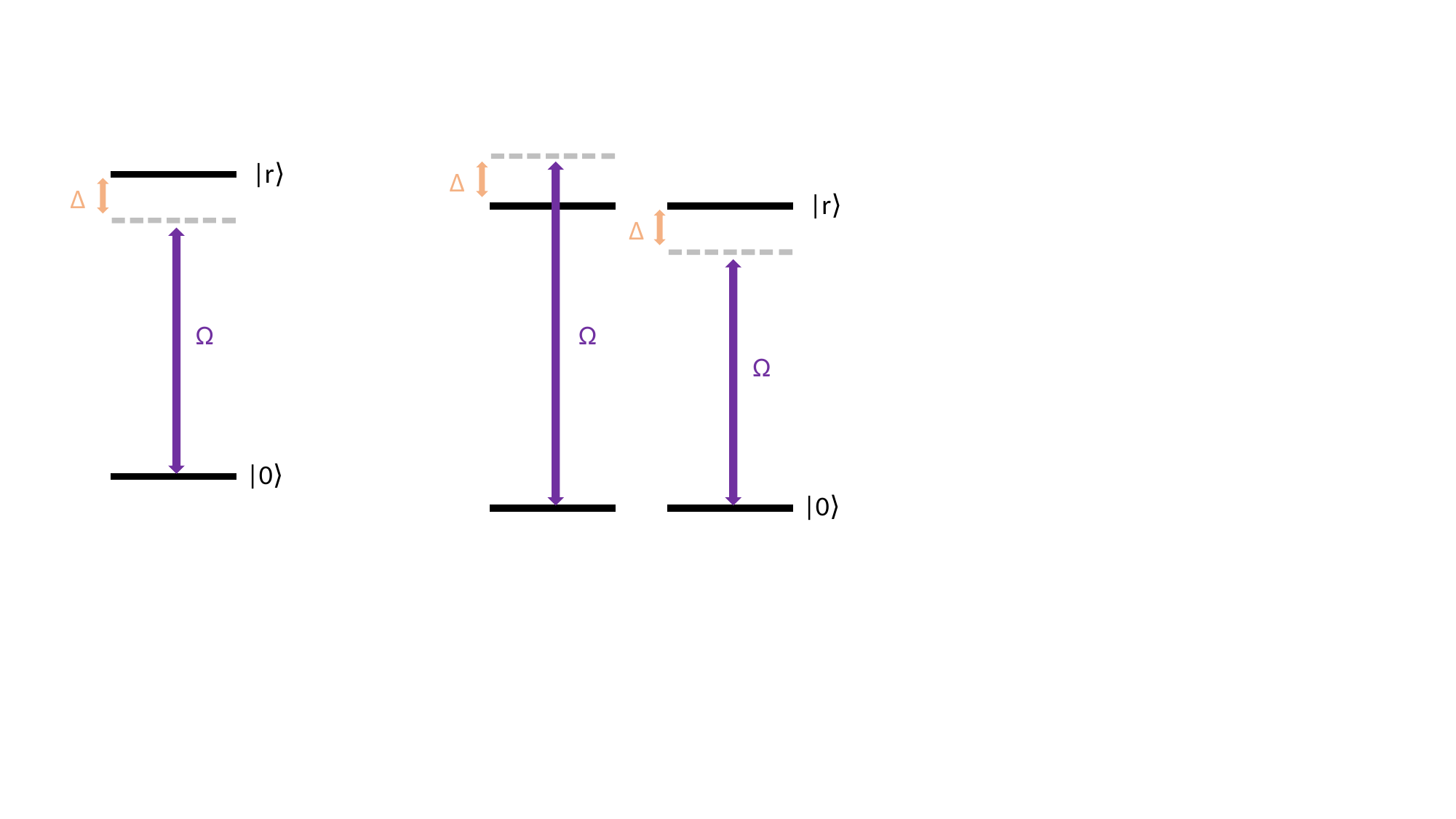

|r⟩

Δ

Δ

|r⟩

Δ

`

Ω
Ω
Ω
|0⟩

|0⟩